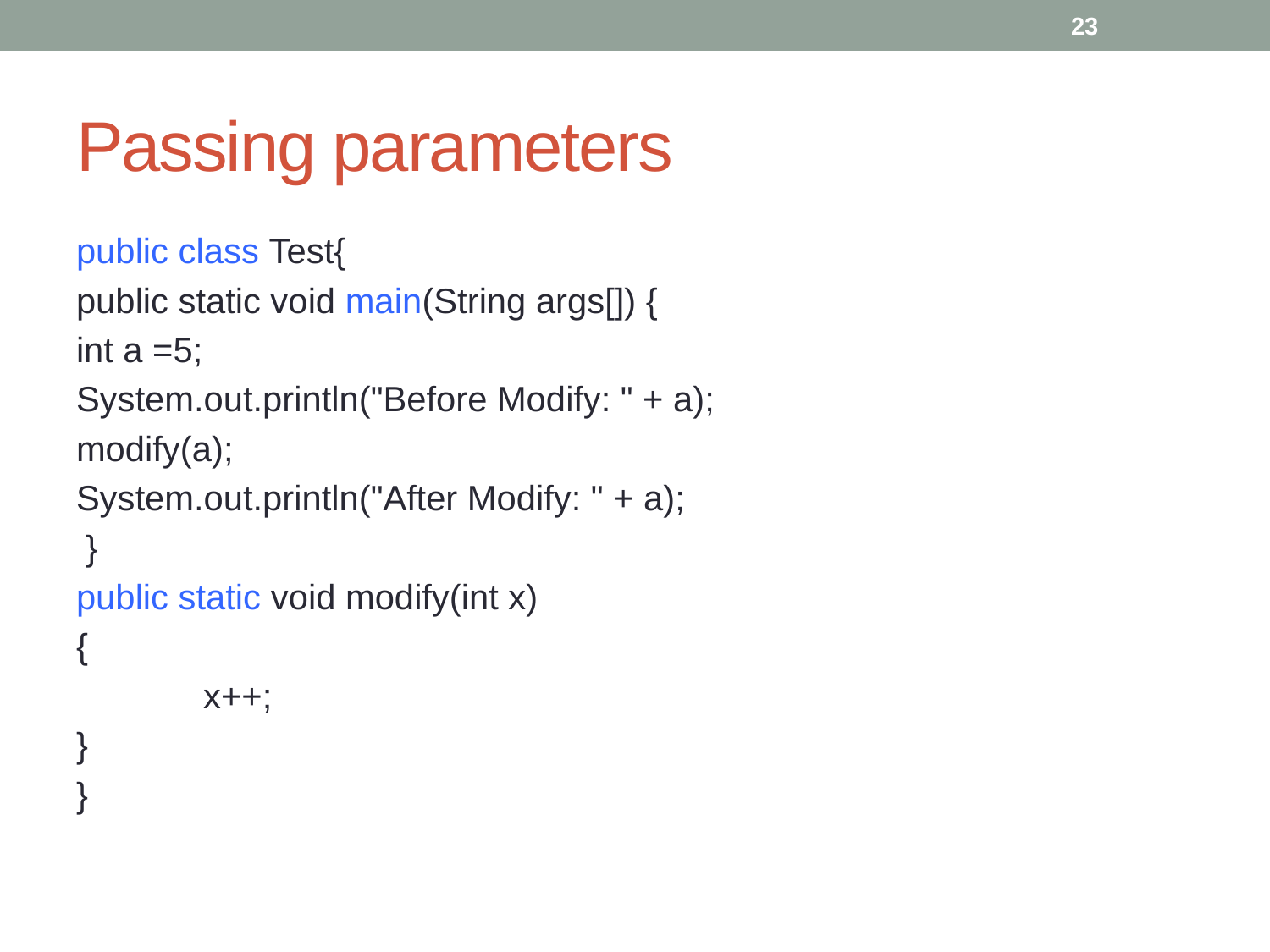

23
# Passing parameters
public class Test{
public static void main(String args[]) {
int a =5;
System.out.println("Before Modify: " + a);
modify(a);
System.out.println("After Modify: " + a);
 }
public static void modify(int x)
{
	x++;
}
}